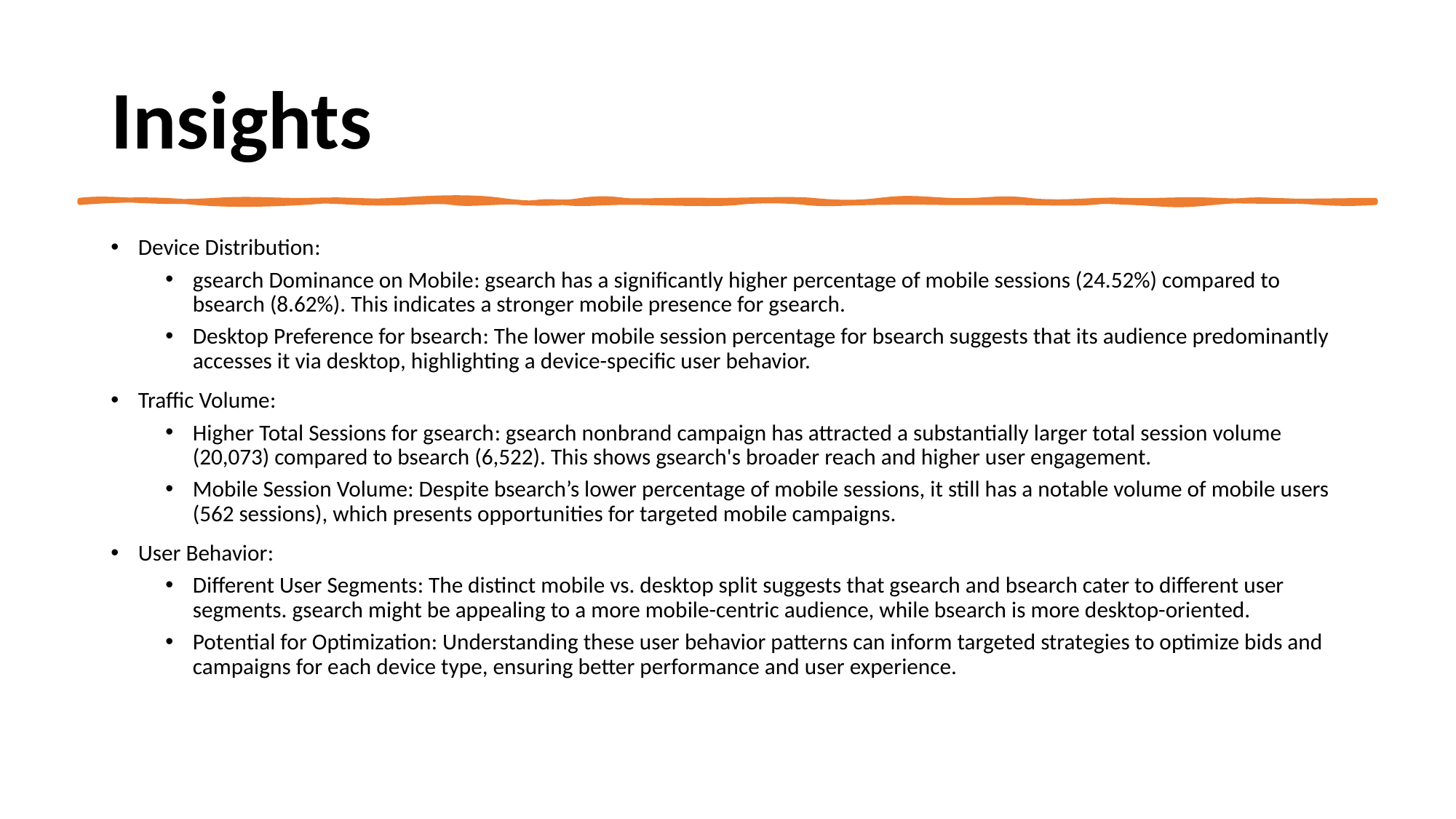

# Insights

Device Distribution:
gsearch Dominance on Mobile: gsearch has a significantly higher percentage of mobile sessions (24.52%) compared to bsearch (8.62%). This indicates a stronger mobile presence for gsearch.
Desktop Preference for bsearch: The lower mobile session percentage for bsearch suggests that its audience predominantly accesses it via desktop, highlighting a device-specific user behavior.
Traffic Volume:
Higher Total Sessions for gsearch: gsearch nonbrand campaign has attracted a substantially larger total session volume (20,073) compared to bsearch (6,522). This shows gsearch's broader reach and higher user engagement.
Mobile Session Volume: Despite bsearch’s lower percentage of mobile sessions, it still has a notable volume of mobile users (562 sessions), which presents opportunities for targeted mobile campaigns.
User Behavior:
Different User Segments: The distinct mobile vs. desktop split suggests that gsearch and bsearch cater to different user segments. gsearch might be appealing to a more mobile-centric audience, while bsearch is more desktop-oriented.
Potential for Optimization: Understanding these user behavior patterns can inform targeted strategies to optimize bids and campaigns for each device type, ensuring better performance and user experience.